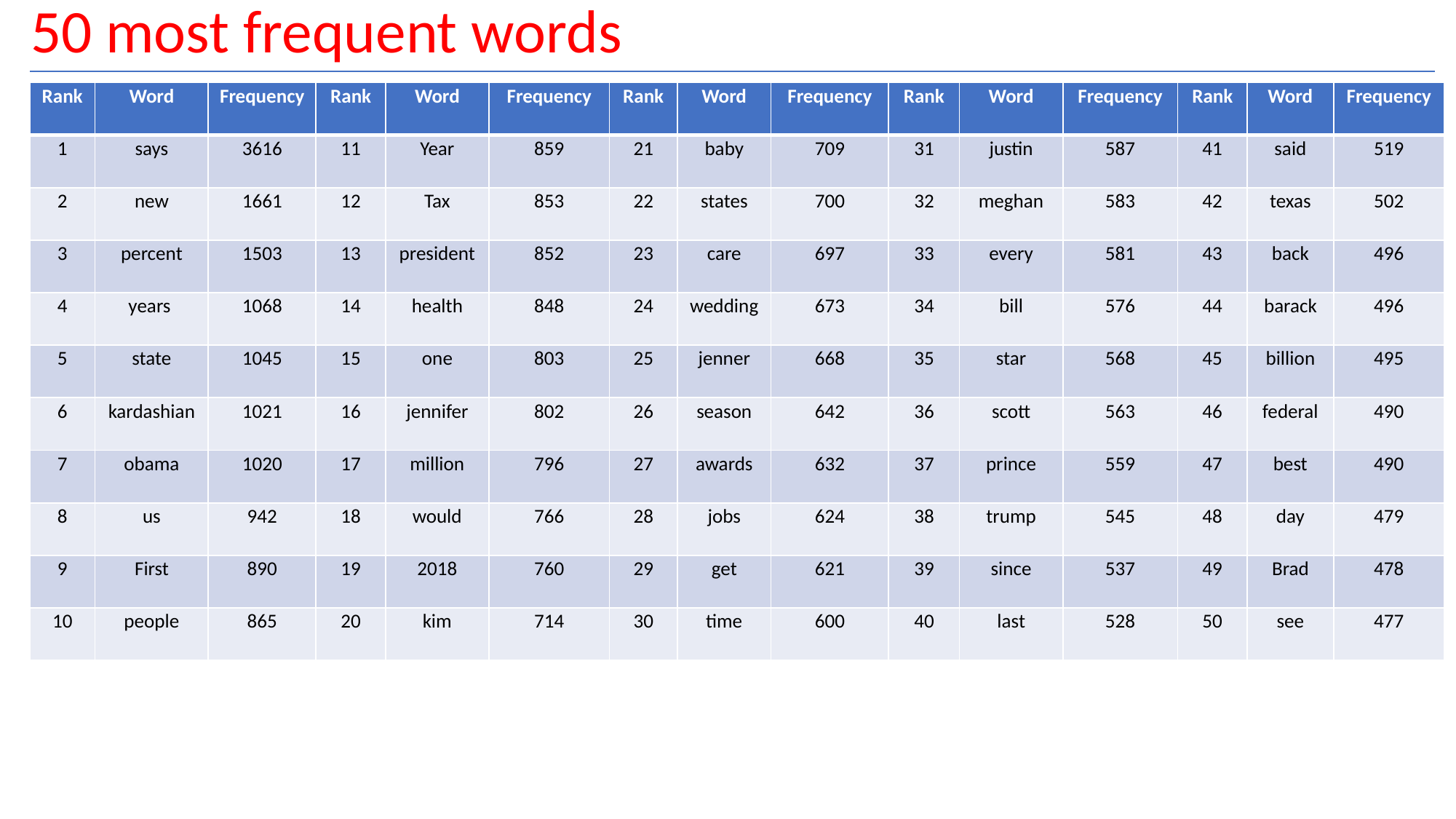

50 most frequent words
| Rank | Word | Frequency | Rank | Word | Frequency | Rank | Word | Frequency | Rank | Word | Frequency | Rank | Word | Frequency |
| --- | --- | --- | --- | --- | --- | --- | --- | --- | --- | --- | --- | --- | --- | --- |
| 1 | says | 3616 | 11 | Year | 859 | 21 | baby | 709 | 31 | justin | 587 | 41 | said | 519 |
| 2 | new | 1661 | 12 | Tax | 853 | 22 | states | 700 | 32 | meghan | 583 | 42 | texas | 502 |
| 3 | percent | 1503 | 13 | president | 852 | 23 | care | 697 | 33 | every | 581 | 43 | back | 496 |
| 4 | years | 1068 | 14 | health | 848 | 24 | wedding | 673 | 34 | bill | 576 | 44 | barack | 496 |
| 5 | state | 1045 | 15 | one | 803 | 25 | jenner | 668 | 35 | star | 568 | 45 | billion | 495 |
| 6 | kardashian | 1021 | 16 | jennifer | 802 | 26 | season | 642 | 36 | scott | 563 | 46 | federal | 490 |
| 7 | obama | 1020 | 17 | million | 796 | 27 | awards | 632 | 37 | prince | 559 | 47 | best | 490 |
| 8 | us | 942 | 18 | would | 766 | 28 | jobs | 624 | 38 | trump | 545 | 48 | day | 479 |
| 9 | First | 890 | 19 | 2018 | 760 | 29 | get | 621 | 39 | since | 537 | 49 | Brad | 478 |
| 10 | people | 865 | 20 | kim | 714 | 30 | time | 600 | 40 | last | 528 | 50 | see | 477 |